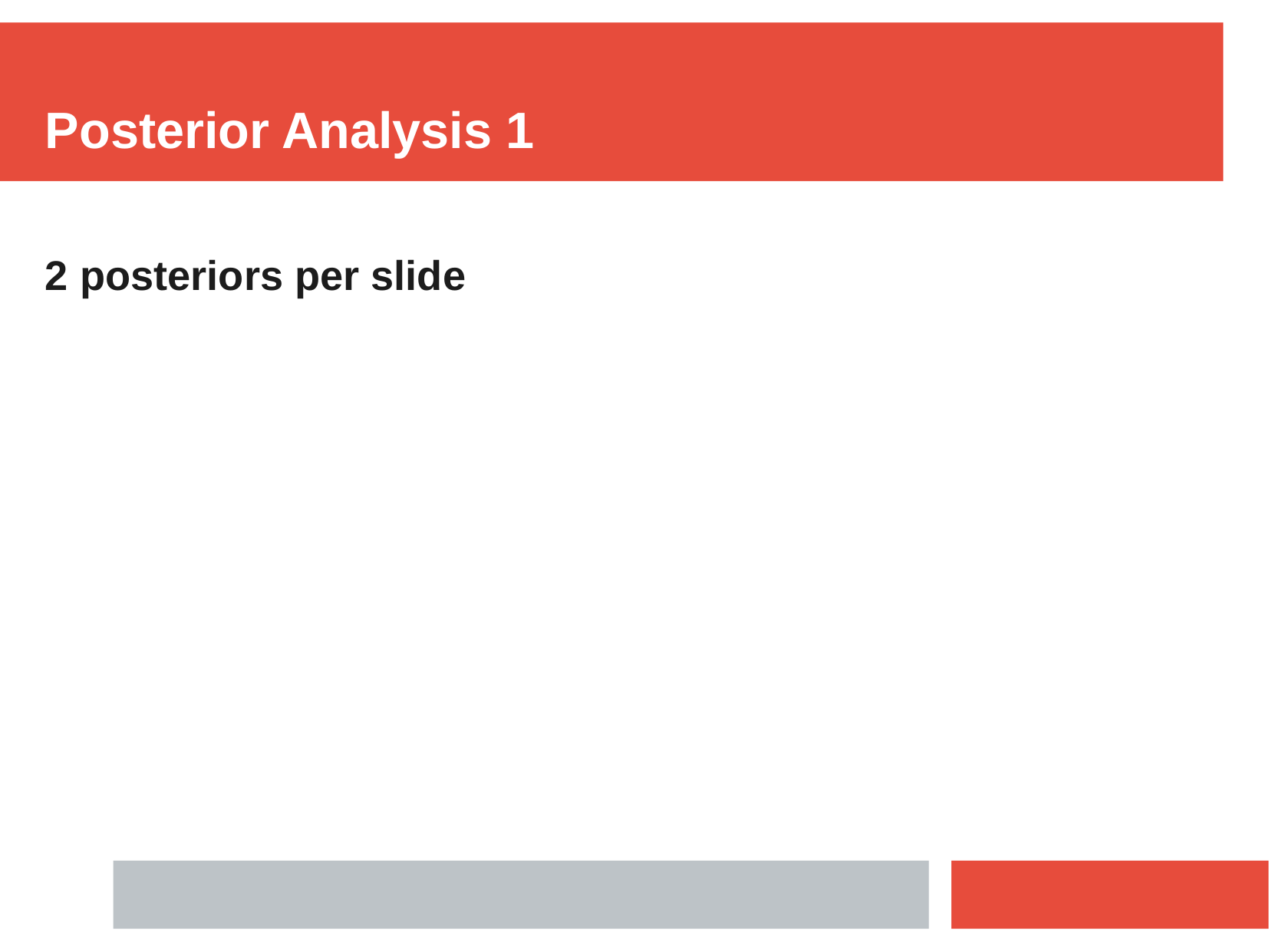

Posterior Analysis 1
2 posteriors per slide